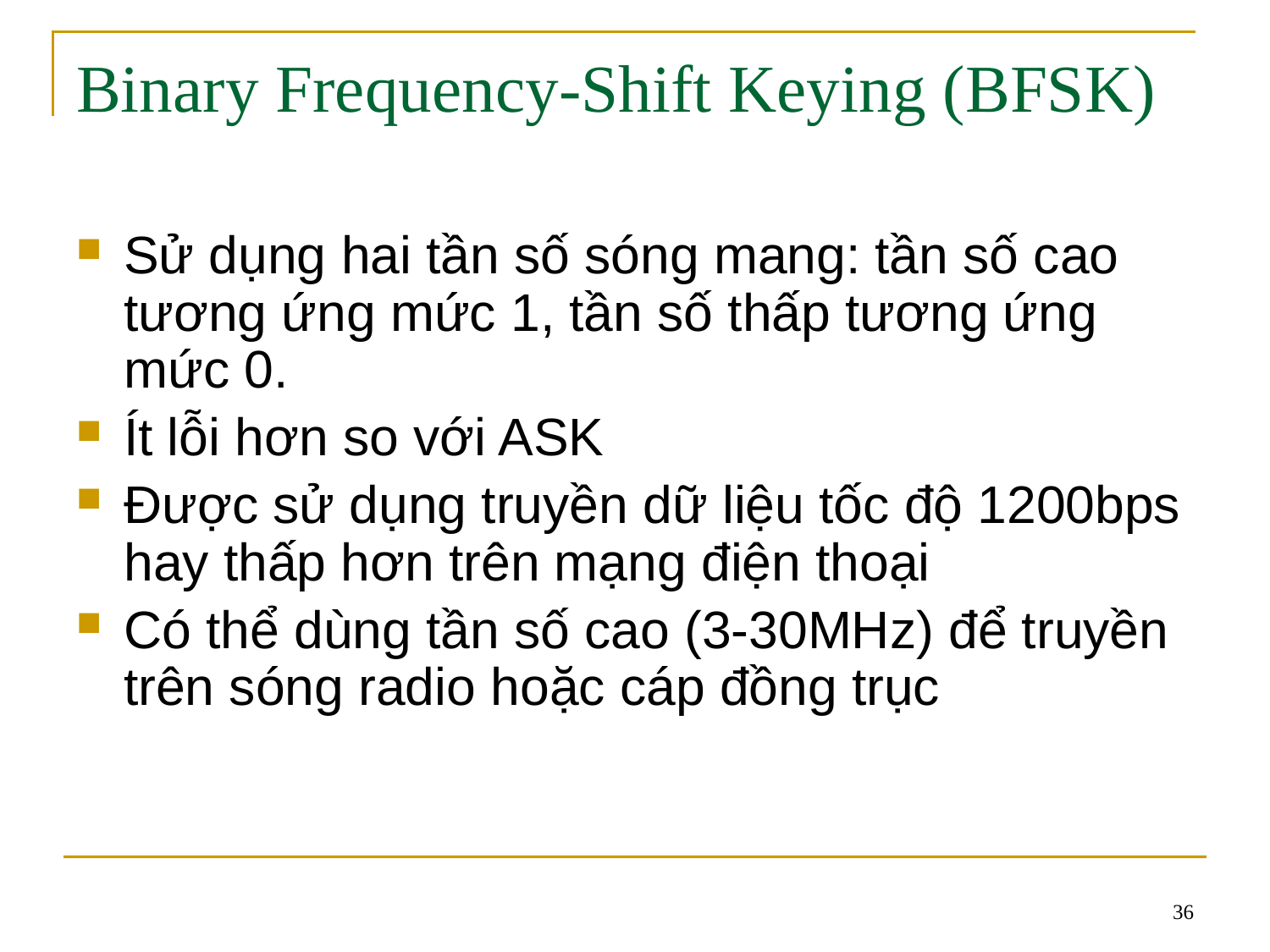

# Binary Frequency-Shift Keying (BFSK)
Sử dụng hai tần số sóng mang: tần số cao tương ứng mức 1, tần số thấp tương ứng mức 0.
Ít lỗi hơn so với ASK
Được sử dụng truyền dữ liệu tốc độ 1200bps hay thấp hơn trên mạng điện thoại
Có thể dùng tần số cao (3-30MHz) để truyền trên sóng radio hoặc cáp đồng trục
36